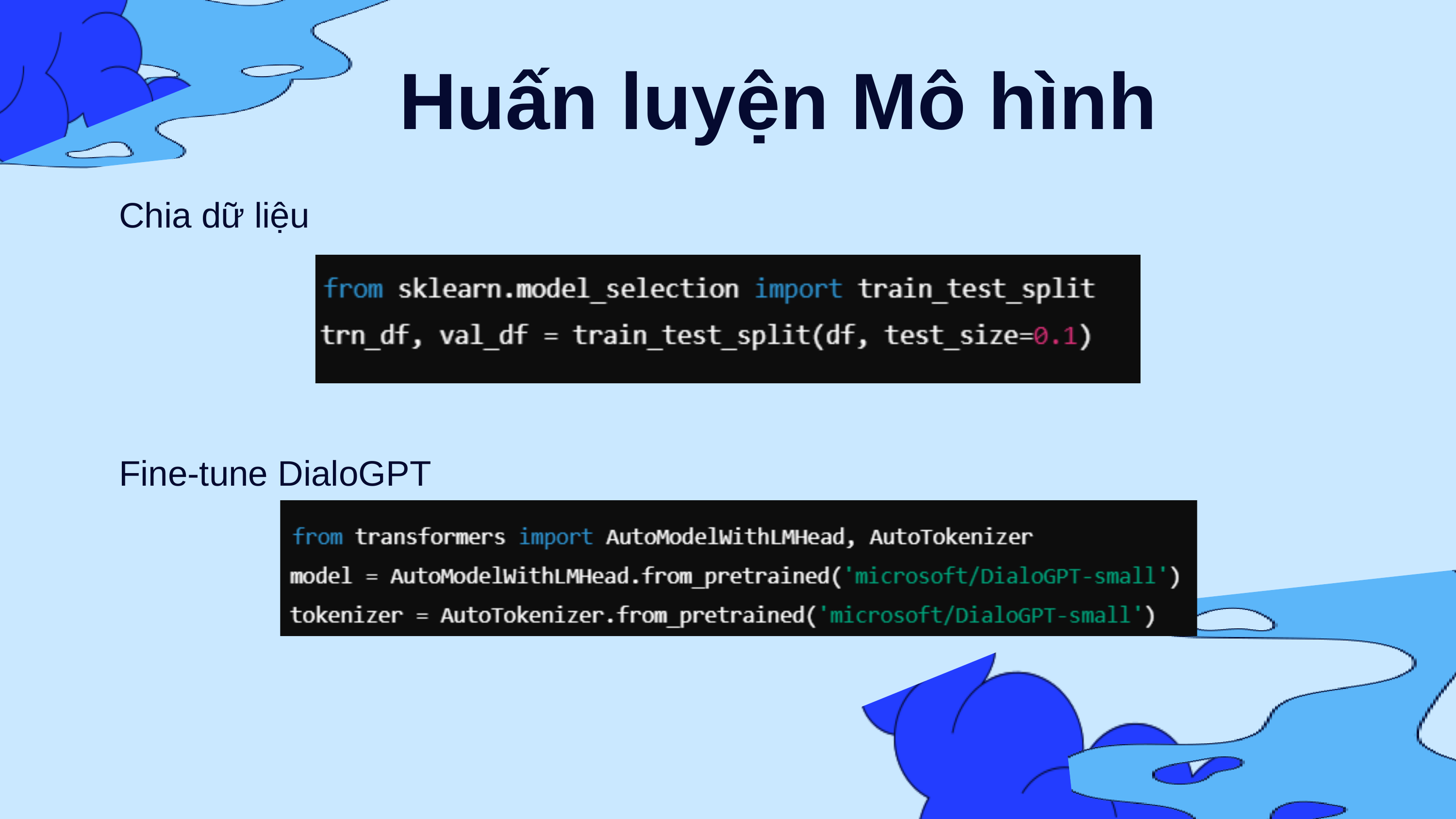

Huấn luyện Mô hình
Chia dữ liệu

Fine-tune DialoGPT